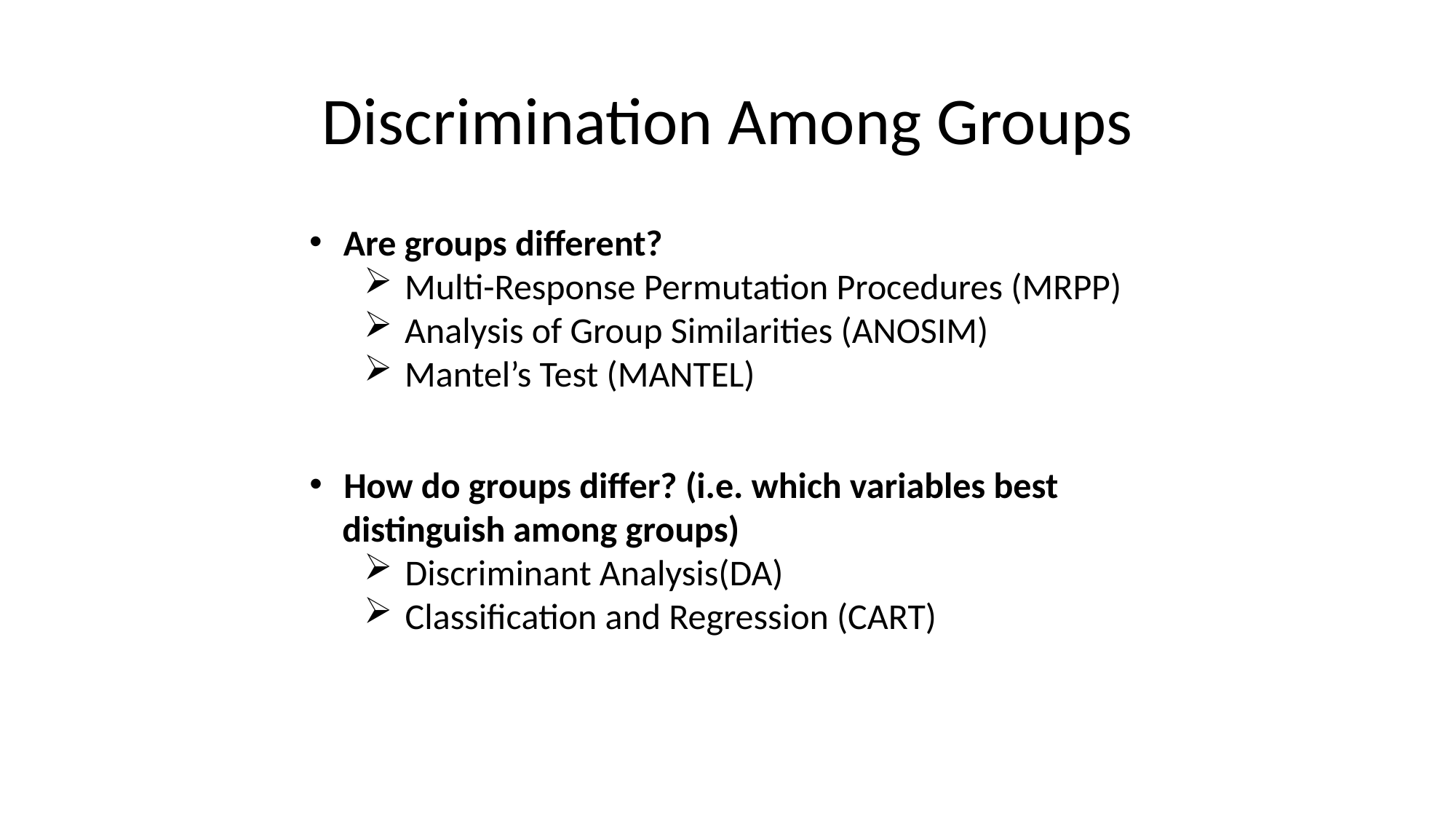

# Discrimination Among Groups
Are groups different?
Multi-Response Permutation Procedures (MRPP)
Analysis of Group Similarities (ANOSIM)
Mantel’s Test (MANTEL)
How do groups differ? (i.e. which variables best
    distinguish among groups)
Discriminant Analysis(DA)
Classification and Regression (CART)